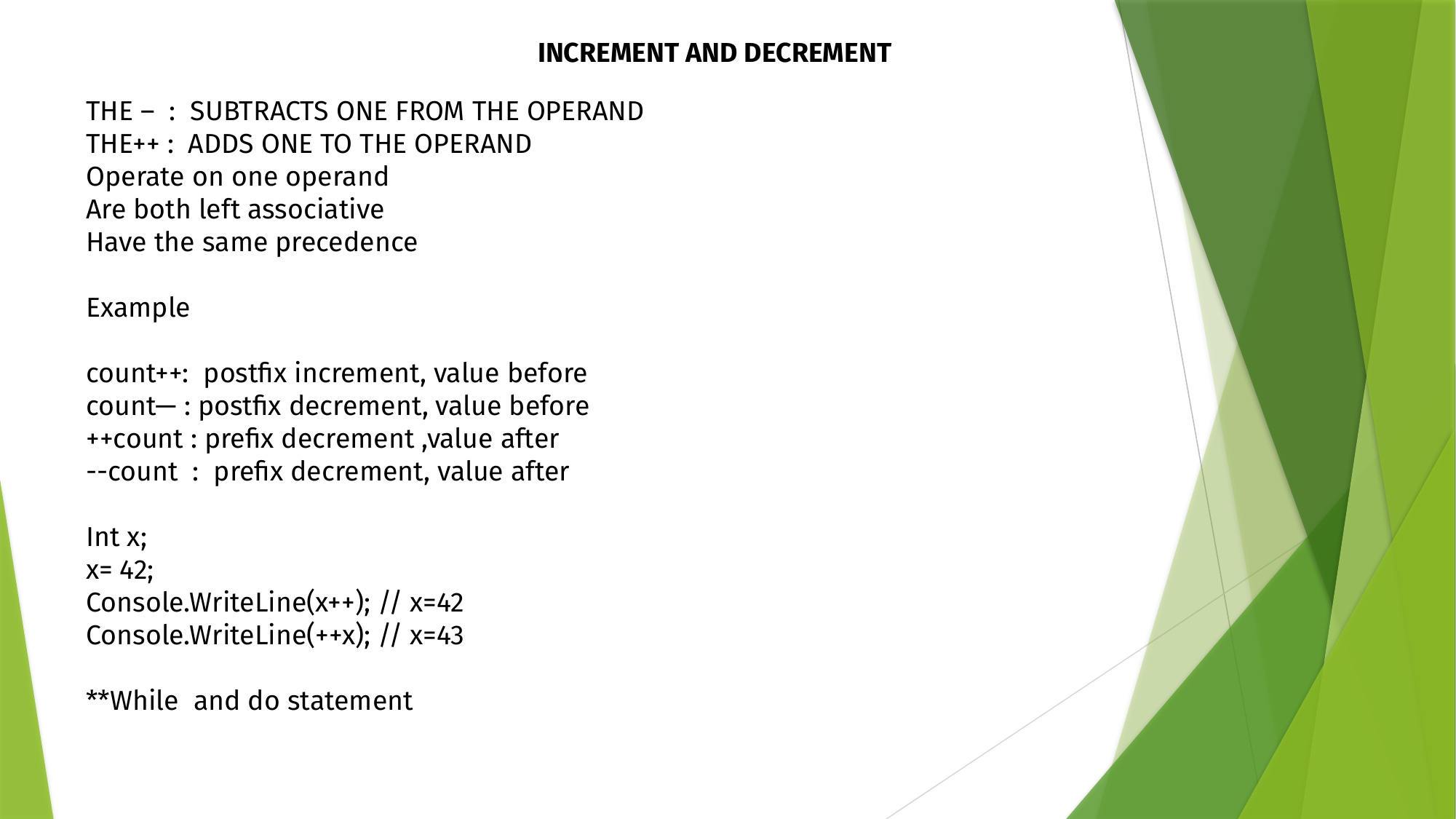

INCREMENT AND DECREMENT
THE –  :  SUBTRACTS ONE FROM THE OPERAND
THE++ :  ADDS ONE TO THE OPERAND
Operate on one operand
Are both left associative
Have the same precedence

Example

count++:  postfix increment, value before
count— : postfix decrement, value before
++count : prefix decrement ,value after
--count  :  prefix decrement, value after

Int x;
x= 42;
Console.WriteLine(x++); // x=42
Console.WriteLine(++x); // x=43

**While  and do statement